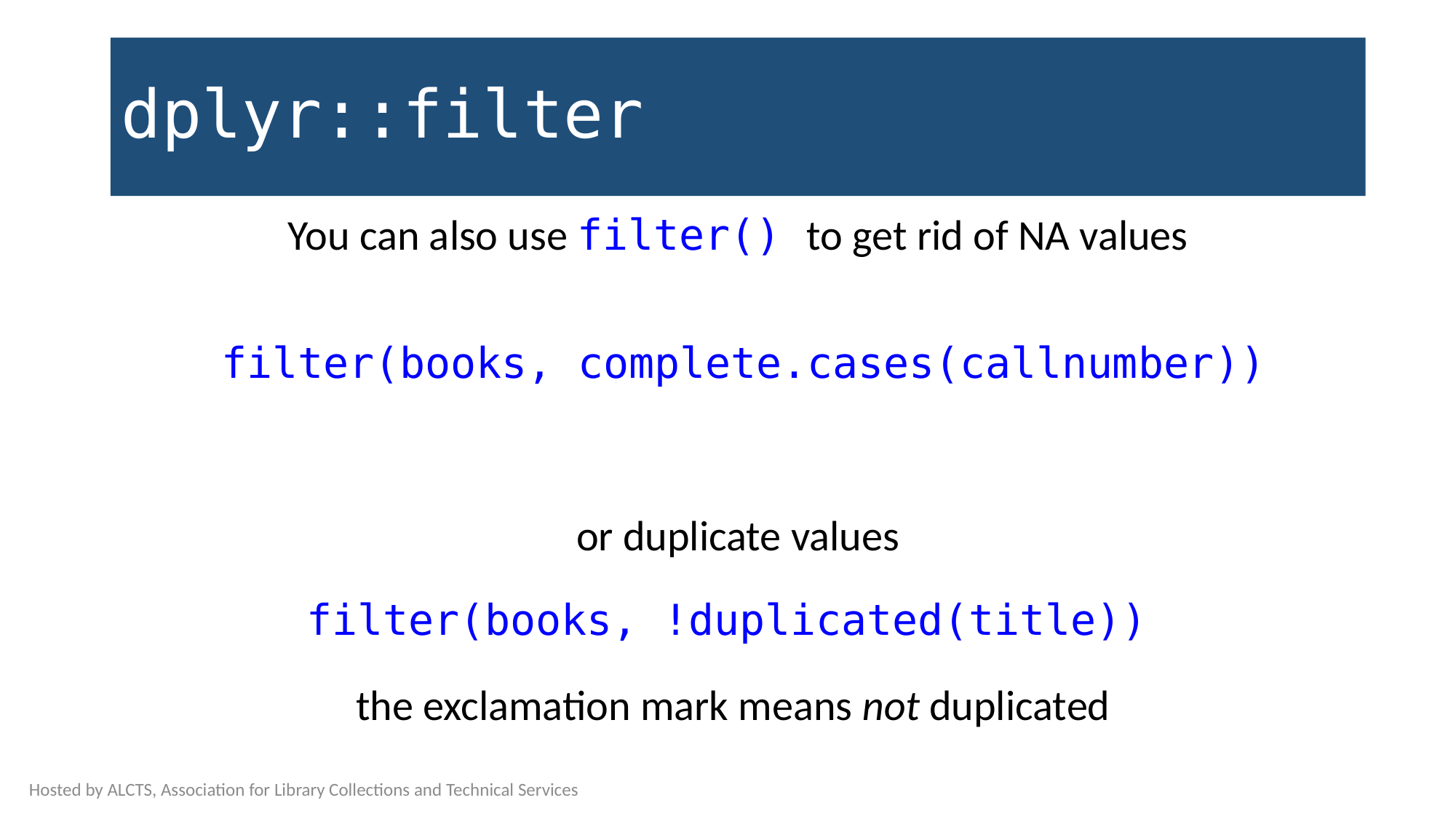

# dplyr::filter
You can also use filter() to get rid of NA values

filter(books, complete.cases(callnumber))
or duplicate values
filter(books, !duplicated(title))
the exclamation mark means not duplicated
Hosted by ALCTS, Association for Library Collections and Technical Services